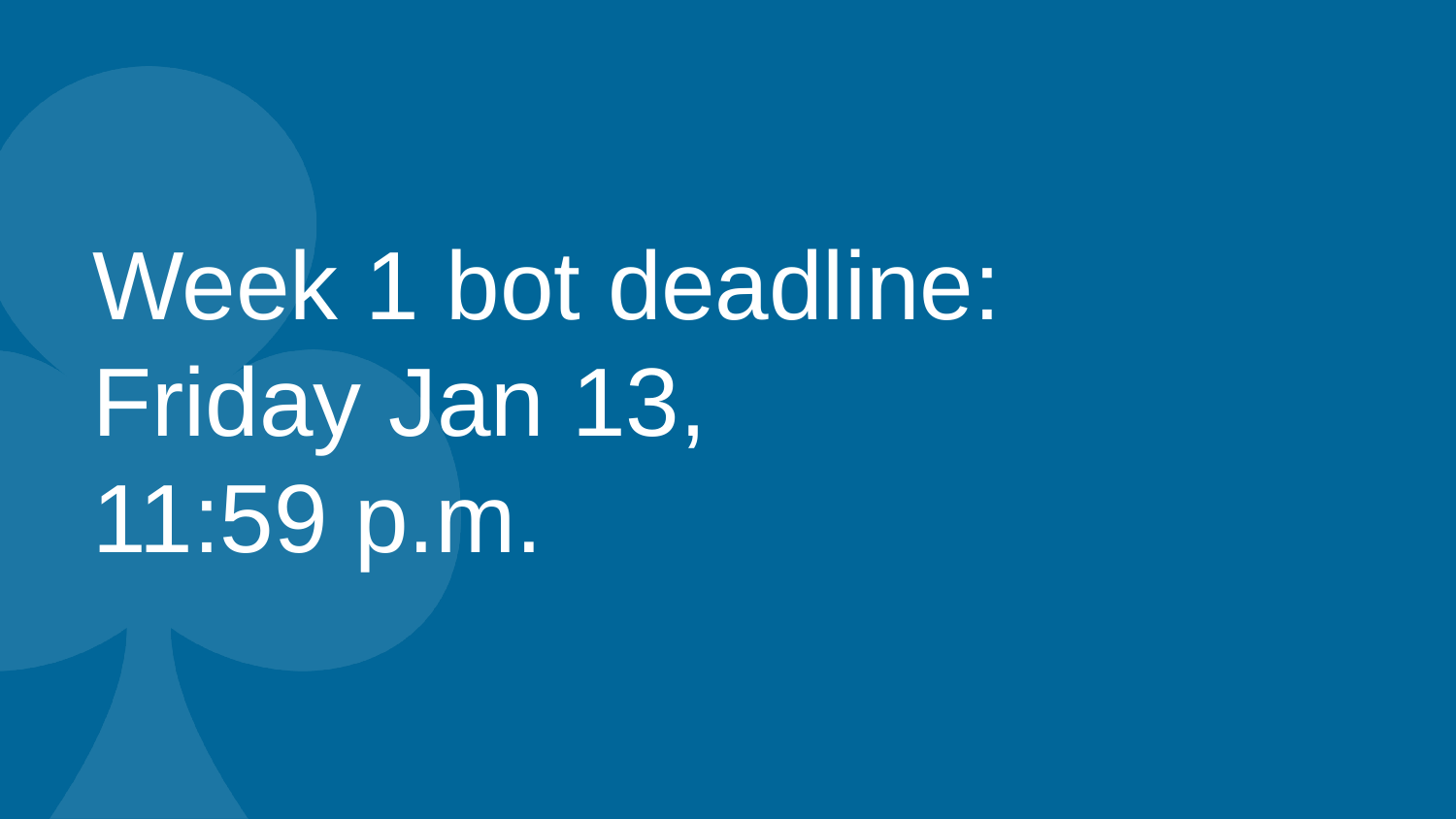

# Week 1 bot deadline:
Friday Jan 13,
11:59 p.m.